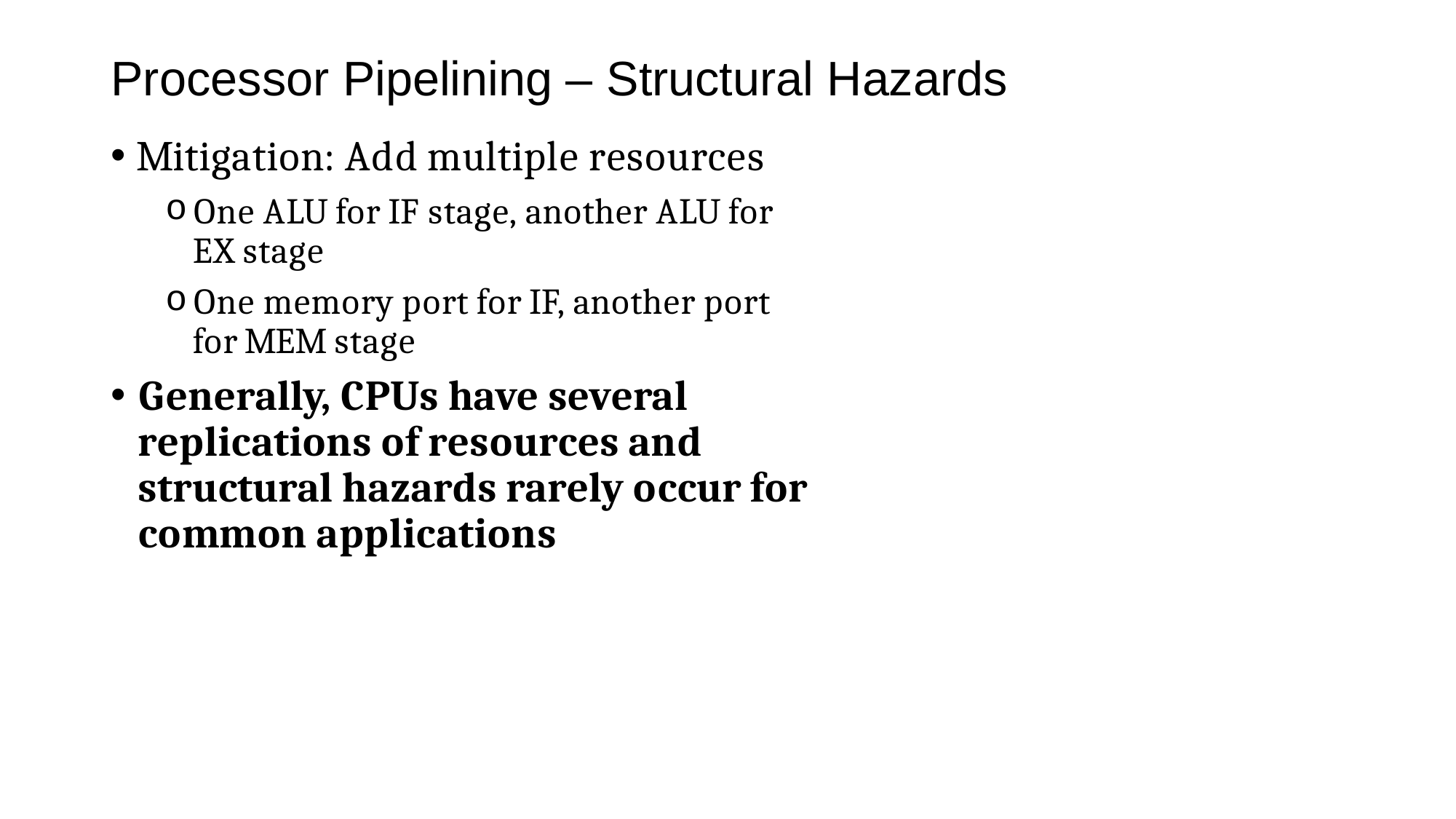

# Processor Pipelining – Structural Hazards
Mitigation: Add multiple resources
One ALU for IF stage, another ALU for EX stage
One memory port for IF, another port for MEM stage
Generally, CPUs have several replications of resources and structural hazards rarely occur for common applications